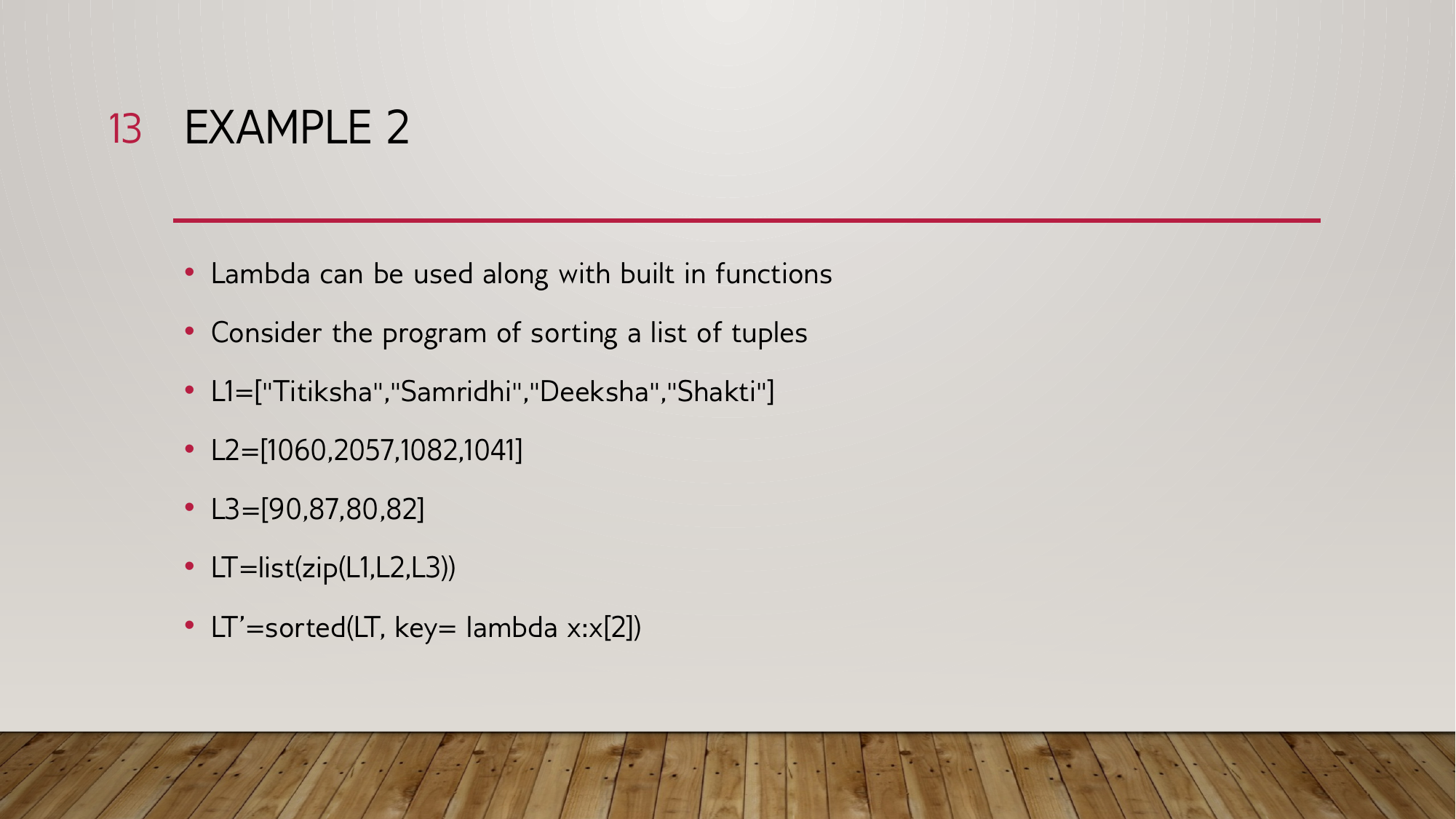

13
# Example 2
Lambda can be used along with built in functions
Consider the program of sorting a list of tuples
L1=["Titiksha","Samridhi","Deeksha","Shakti"]
L2=[1060,2057,1082,1041]
L3=[90,87,80,82]
LT=list(zip(L1,L2,L3))
LT’=sorted(LT, key= lambda x:x[2])